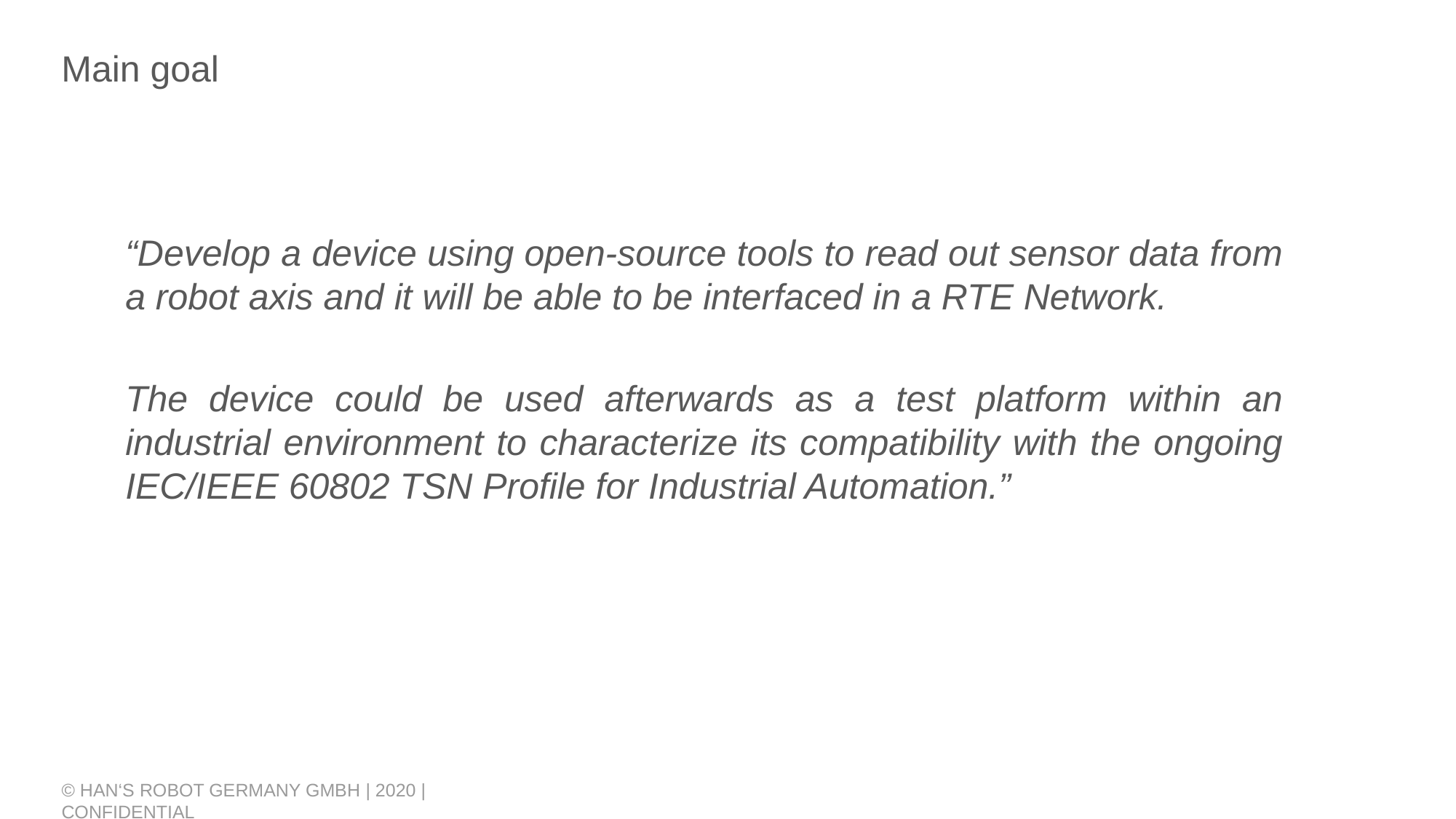

# Main goal
“Develop a device using open-source tools to read out sensor data from a robot axis and it will be able to be interfaced in a RTE Network.

The device could be used afterwards as a test platform within an industrial environment to characterize its compatibility with the ongoing IEC/IEEE 60802 TSN Profile for Industrial Automation.”